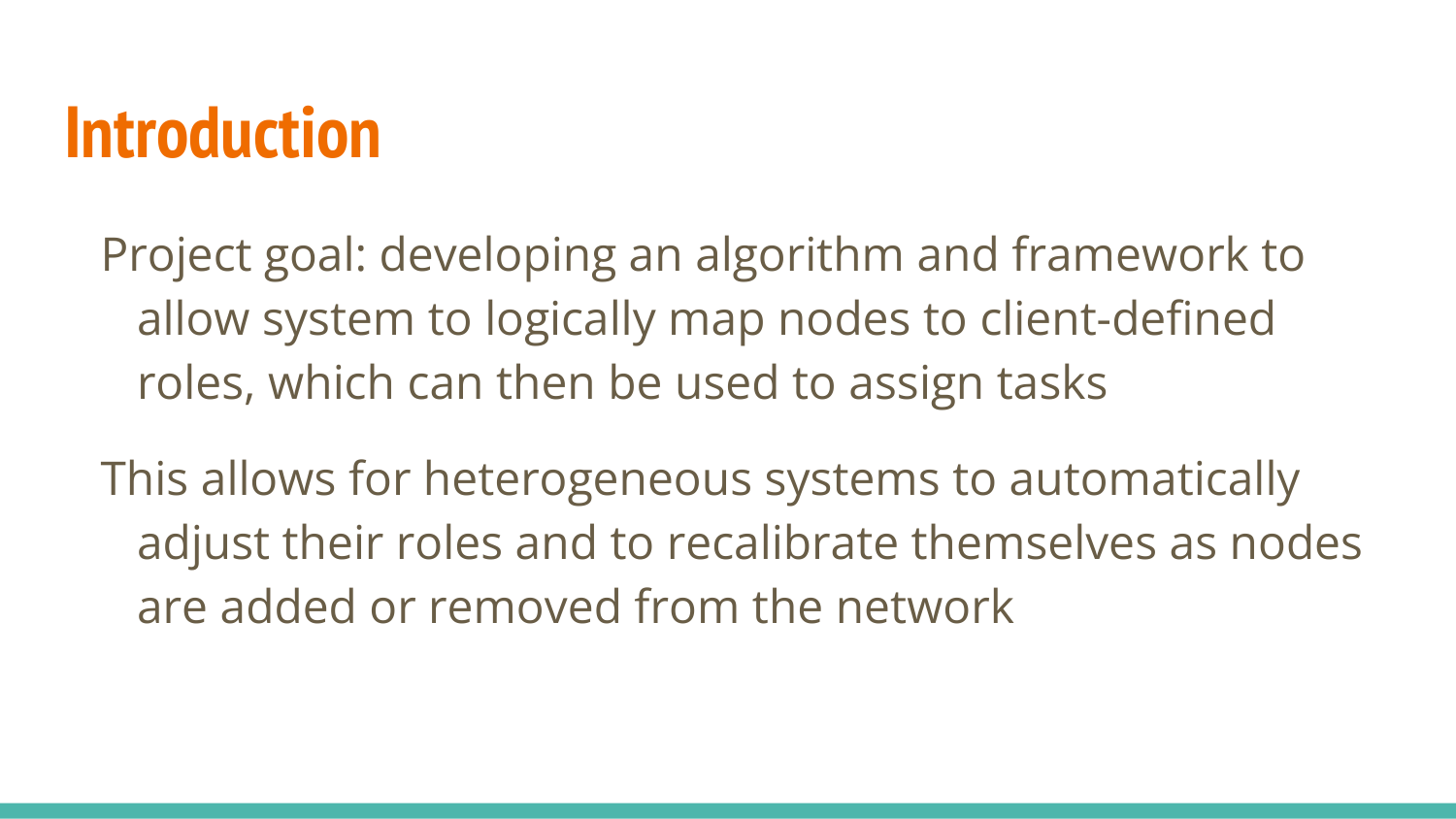

# Introduction
Project goal: developing an algorithm and framework to allow system to logically map nodes to client-defined roles, which can then be used to assign tasks
This allows for heterogeneous systems to automatically adjust their roles and to recalibrate themselves as nodes are added or removed from the network